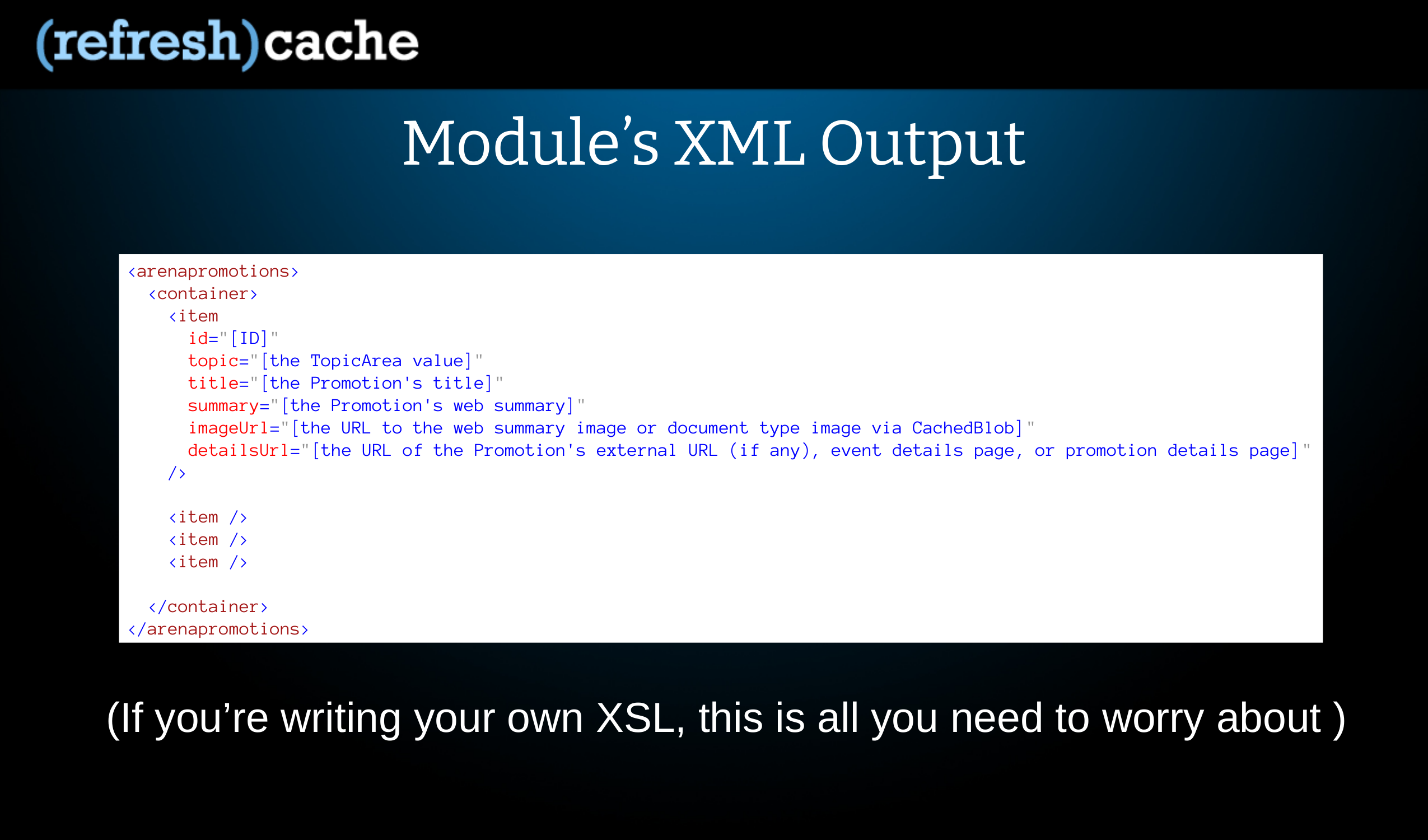

Module’s XML Output
<arenapromotions>
  <container>
    <item
      id="[ID]"
      topic="[the TopicArea value]"
      title="[the Promotion's title]"
      summary="[the Promotion's web summary]"
      imageUrl="[the URL to the web summary image or document type image via CachedBlob]"
      detailsUrl="[the URL of the Promotion's external URL (if any), event details page, or promotion details page]"
    />
    <item />
    <item />
    <item />
  </container>
</arenapromotions>
(If you’re writing your own XSL, this is all you need to worry about )